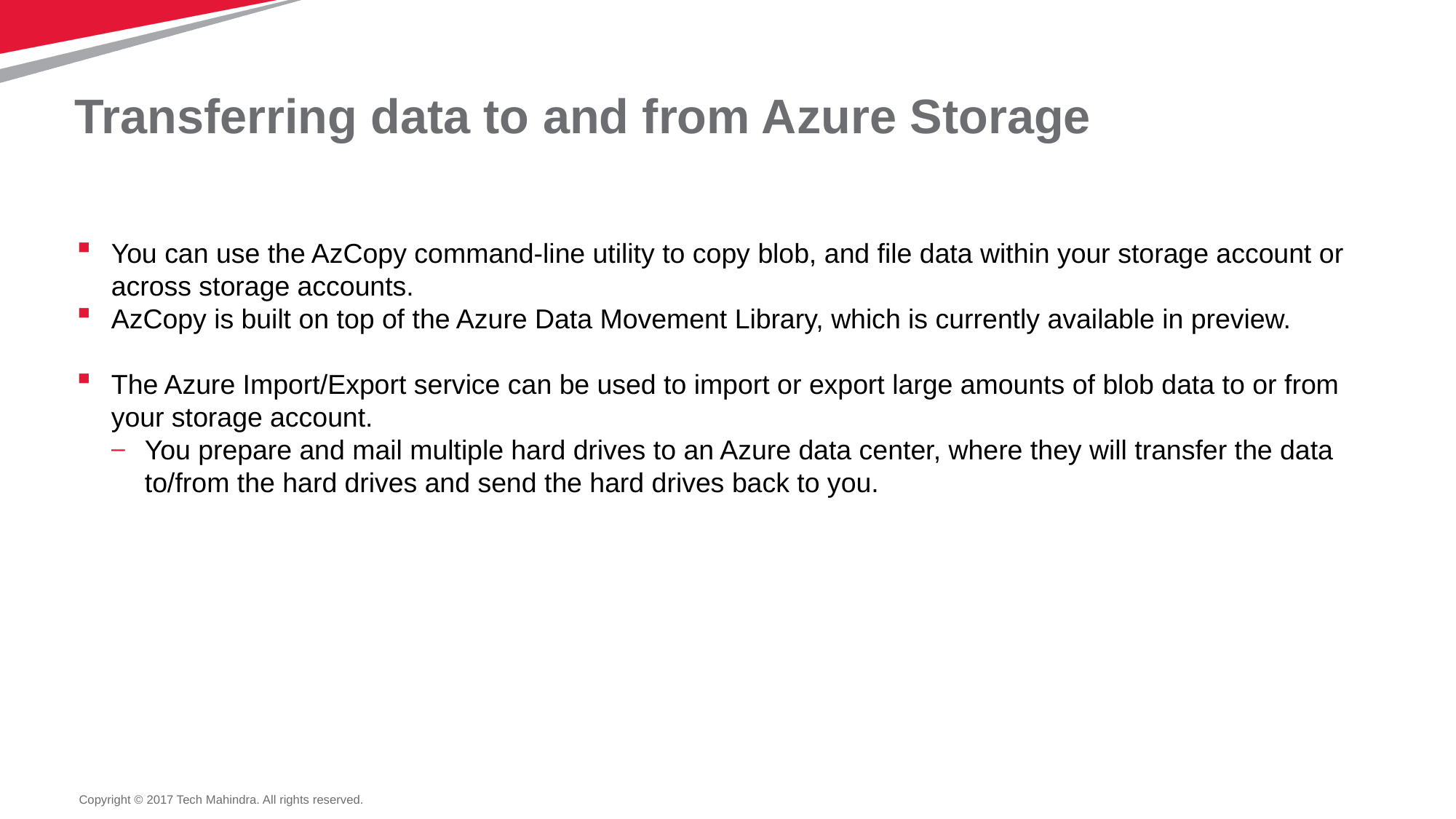

# Transferring data to and from Azure Storage
You can use the AzCopy command-line utility to copy blob, and file data within your storage account or across storage accounts.
AzCopy is built on top of the Azure Data Movement Library, which is currently available in preview.

The Azure Import/Export service can be used to import or export large amounts of blob data to or from your storage account.
You prepare and mail multiple hard drives to an Azure data center, where they will transfer the data to/from the hard drives and send the hard drives back to you.